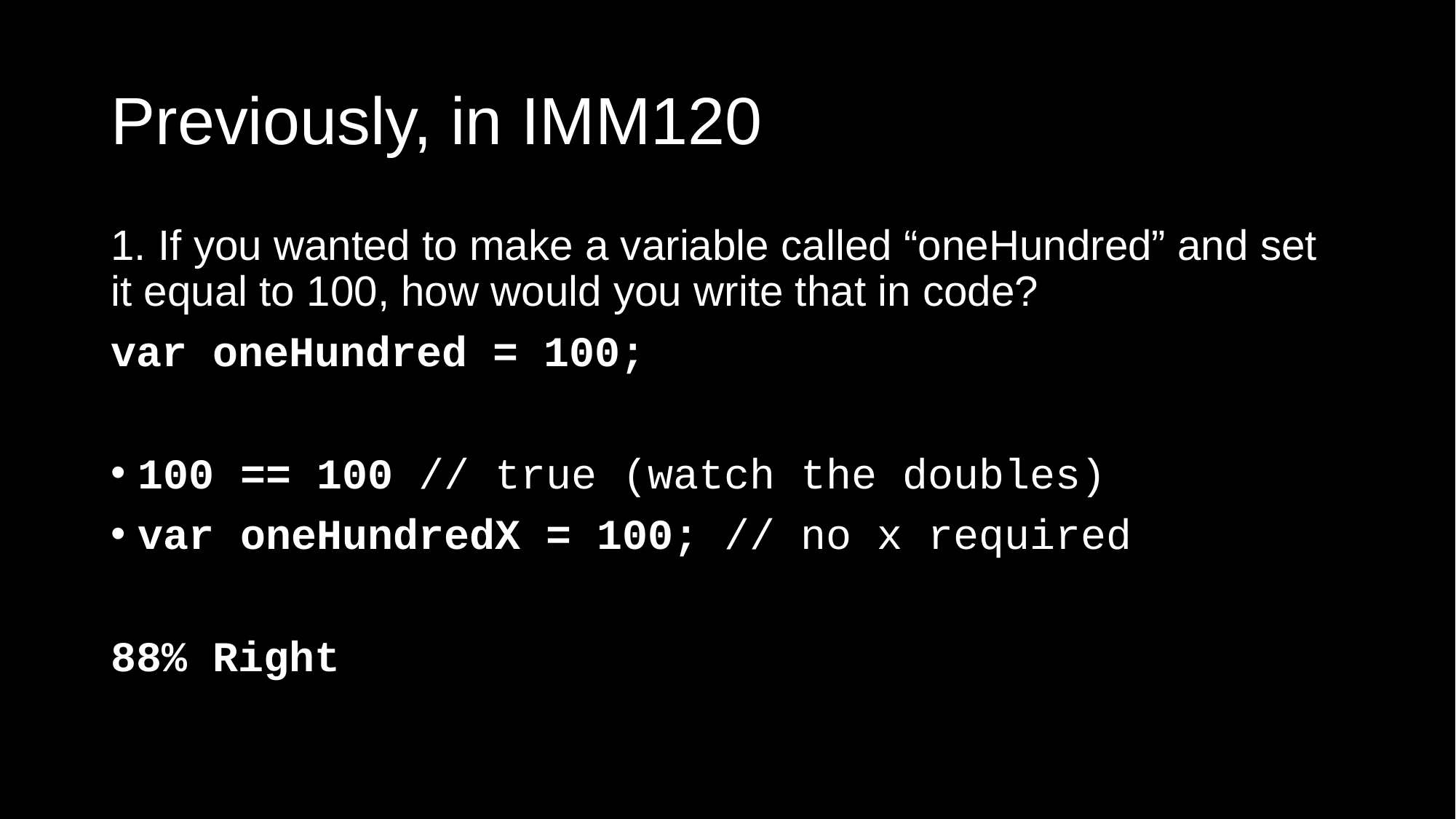

# Previously, in IMM120
1. If you wanted to make a variable called “oneHundred” and set it equal to 100, how would you write that in code?
var oneHundred = 100;

100 == 100 // true (watch the doubles)
var oneHundredX = 100; // no x required

88% Right